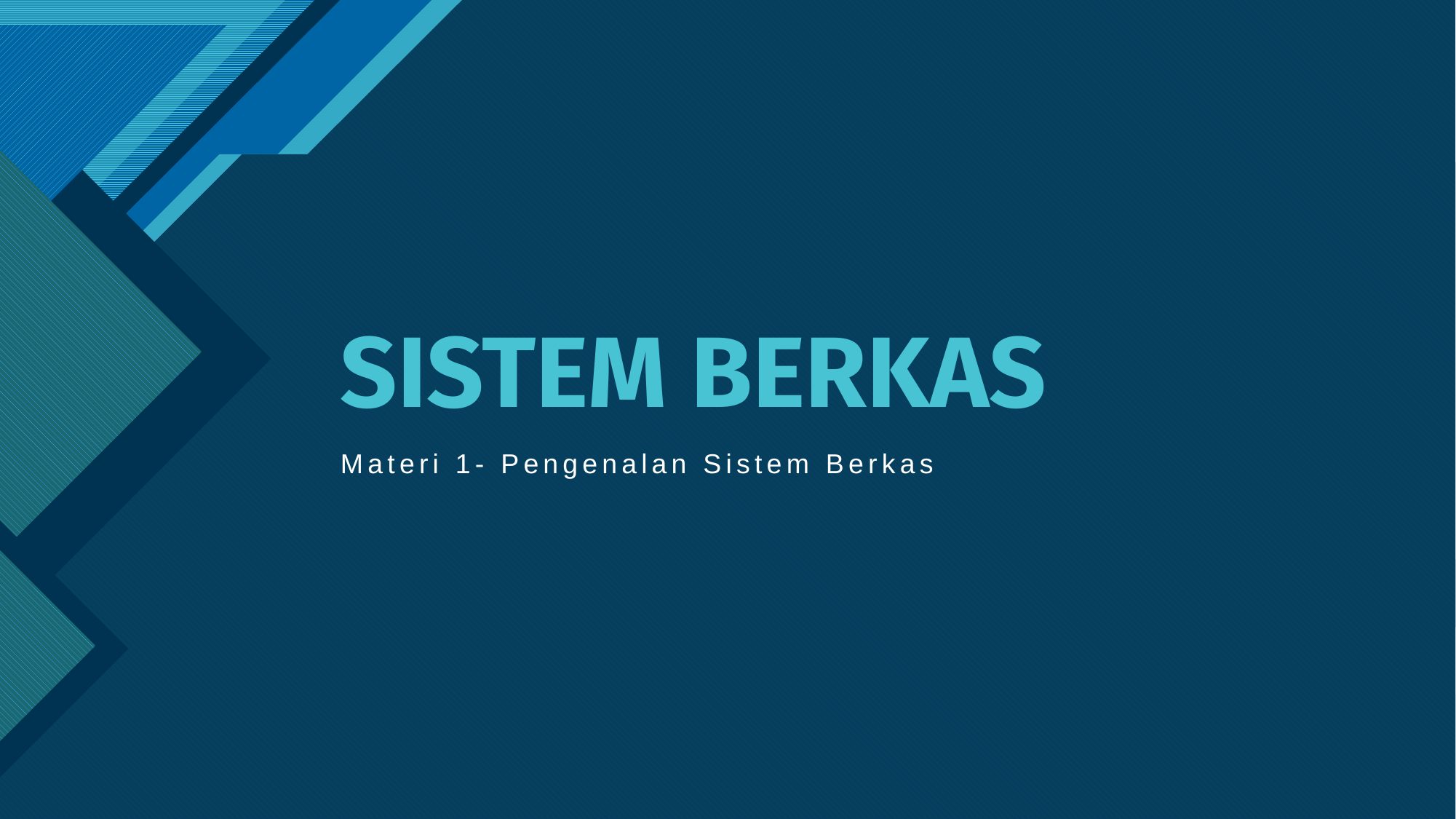

# SISTEM BERKAS
Materi 1- Pengenalan Sistem Berkas